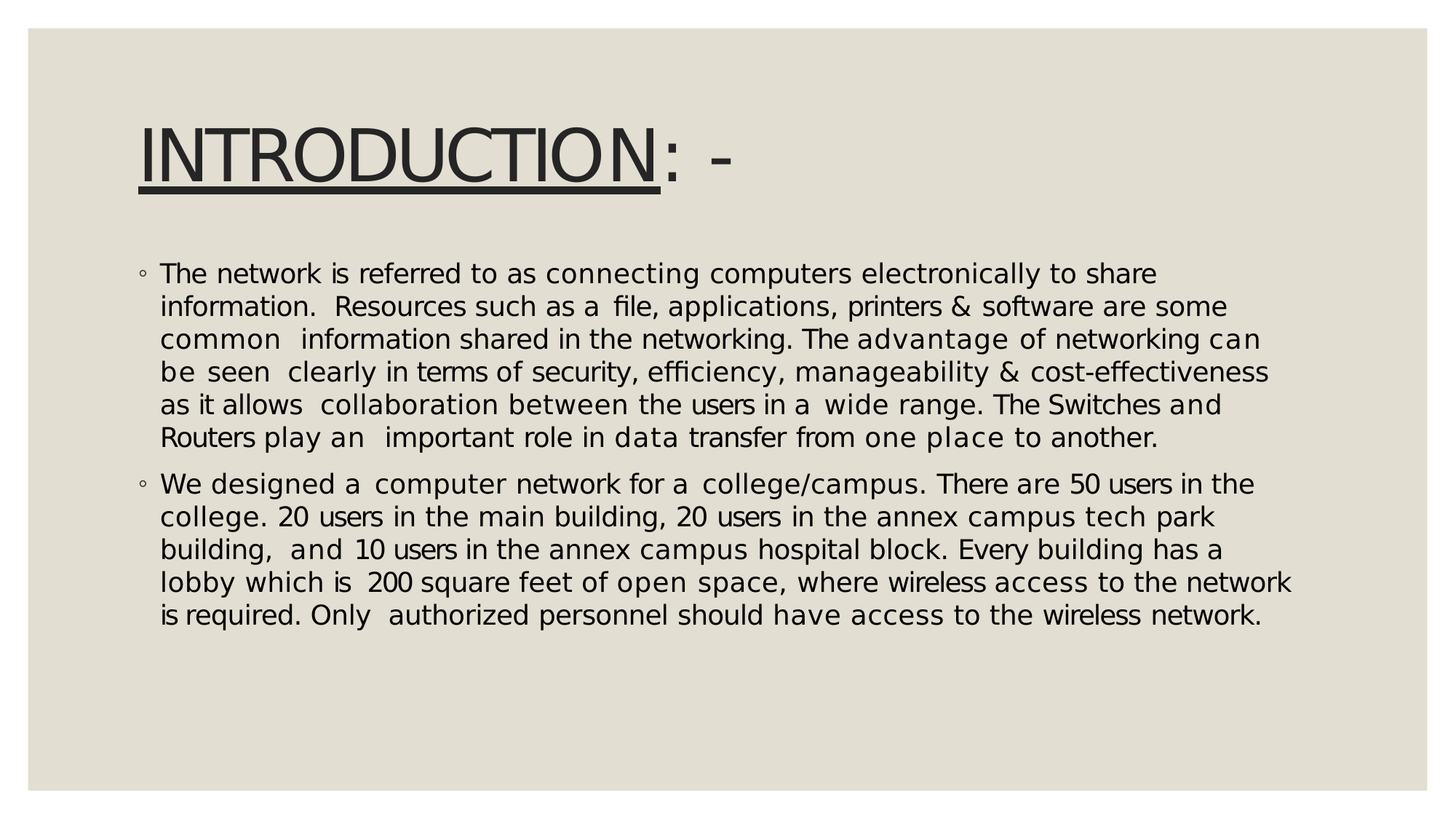

# INTRODUCTION: -
The network is referred to as connecting computers electronically to share information.  Resources such as a file, applications, printers & software are some common  information shared in the networking. The advantage of networking can be seen  clearly in terms of security, efficiency, manageability & cost-effectiveness as it allows  collaboration between the users in a wide range. The Switches and Routers play an  important role in data transfer from one place to another.
We designed a computer network for a college/campus. There are 50 users in the  college. 20 users in the main building, 20 users in the annex campus tech park building,  and 10 users in the annex campus hospital block. Every building has a lobby which is  200 square feet of open space, where wireless access to the network is required. Only  authorized personnel should have access to the wireless network.